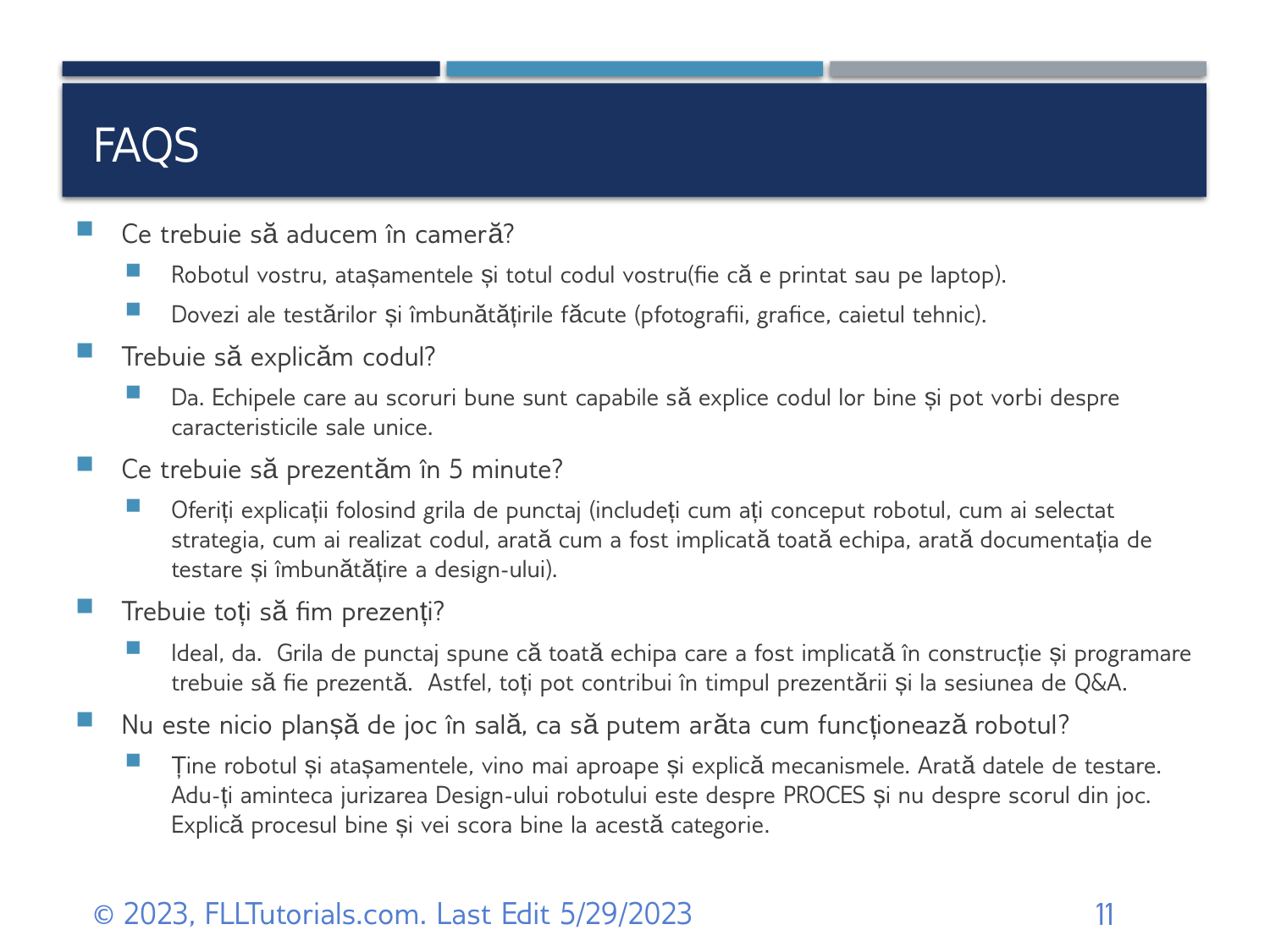

# FAQs
Ce trebuie să aducem în cameră?
Robotul vostru, atașamentele și totul codul vostru(fie că e printat sau pe laptop).
Dovezi ale testărilor și îmbunătățirile făcute (pfotografii, grafice, caietul tehnic).
Trebuie să explicăm codul?
Da. Echipele care au scoruri bune sunt capabile să explice codul lor bine și pot vorbi despre caracteristicile sale unice.
Ce trebuie să prezentăm în 5 minute?
Oferiți explicații folosind grila de punctaj (includeți cum ați conceput robotul, cum ai selectat strategia, cum ai realizat codul, arată cum a fost implicată toată echipa, arată documentația de testare și îmbunătățire a design-ului).
Trebuie toți să fim prezenți?
Ideal, da.  Grila de punctaj spune că toată echipa care a fost implicată în construcție și programare trebuie să fie prezentă.  Astfel, toți pot contribui în timpul prezentării și la sesiunea de Q&A.
Nu este nicio planșă de joc în sală, ca să putem arăta cum funcționează robotul?
Ține robotul și atașamentele, vino mai aproape și explică mecanismele. Arată datele de testare. Adu-ți aminteca jurizarea Design-ului robotului este despre PROCES și nu despre scorul din joc. Explică procesul bine și vei scora bine la acestă categorie.

© 2023, FLLTutorials.com. Last Edit 5/29/2023
11